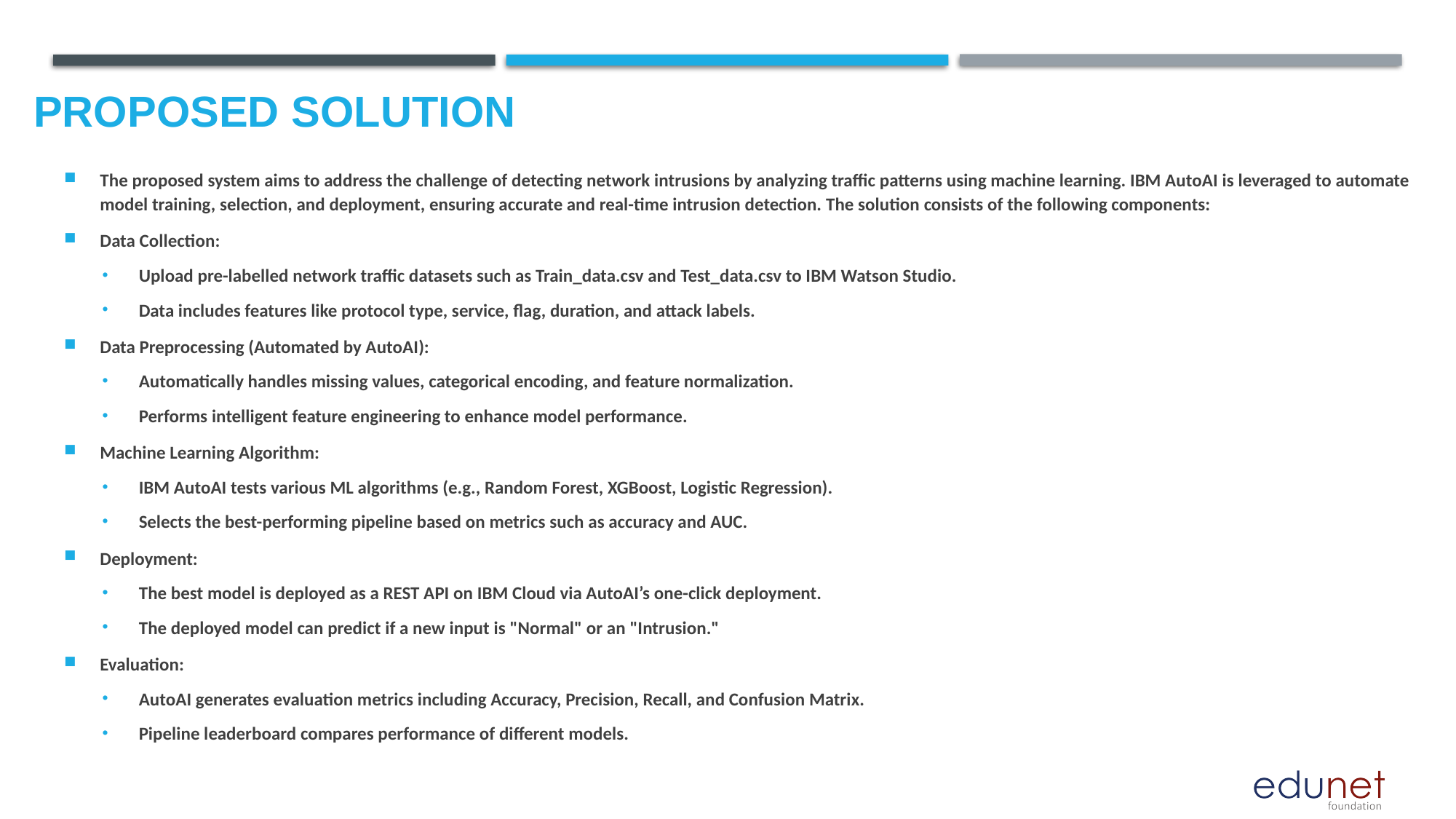

# Proposed Solution

The proposed system aims to address the challenge of detecting network intrusions by analyzing traffic patterns using machine learning. IBM AutoAI is leveraged to automate model training, selection, and deployment, ensuring accurate and real-time intrusion detection. The solution consists of the following components:
Data Collection:
Upload pre-labelled network traffic datasets such as Train_data.csv and Test_data.csv to IBM Watson Studio.
Data includes features like protocol type, service, flag, duration, and attack labels.
Data Preprocessing (Automated by AutoAI):
Automatically handles missing values, categorical encoding, and feature normalization.
Performs intelligent feature engineering to enhance model performance.
Machine Learning Algorithm:
IBM AutoAI tests various ML algorithms (e.g., Random Forest, XGBoost, Logistic Regression).
Selects the best-performing pipeline based on metrics such as accuracy and AUC.
Deployment:
The best model is deployed as a REST API on IBM Cloud via AutoAI’s one-click deployment.
The deployed model can predict if a new input is "Normal" or an "Intrusion."
Evaluation:
AutoAI generates evaluation metrics including Accuracy, Precision, Recall, and Confusion Matrix.
Pipeline leaderboard compares performance of different models.